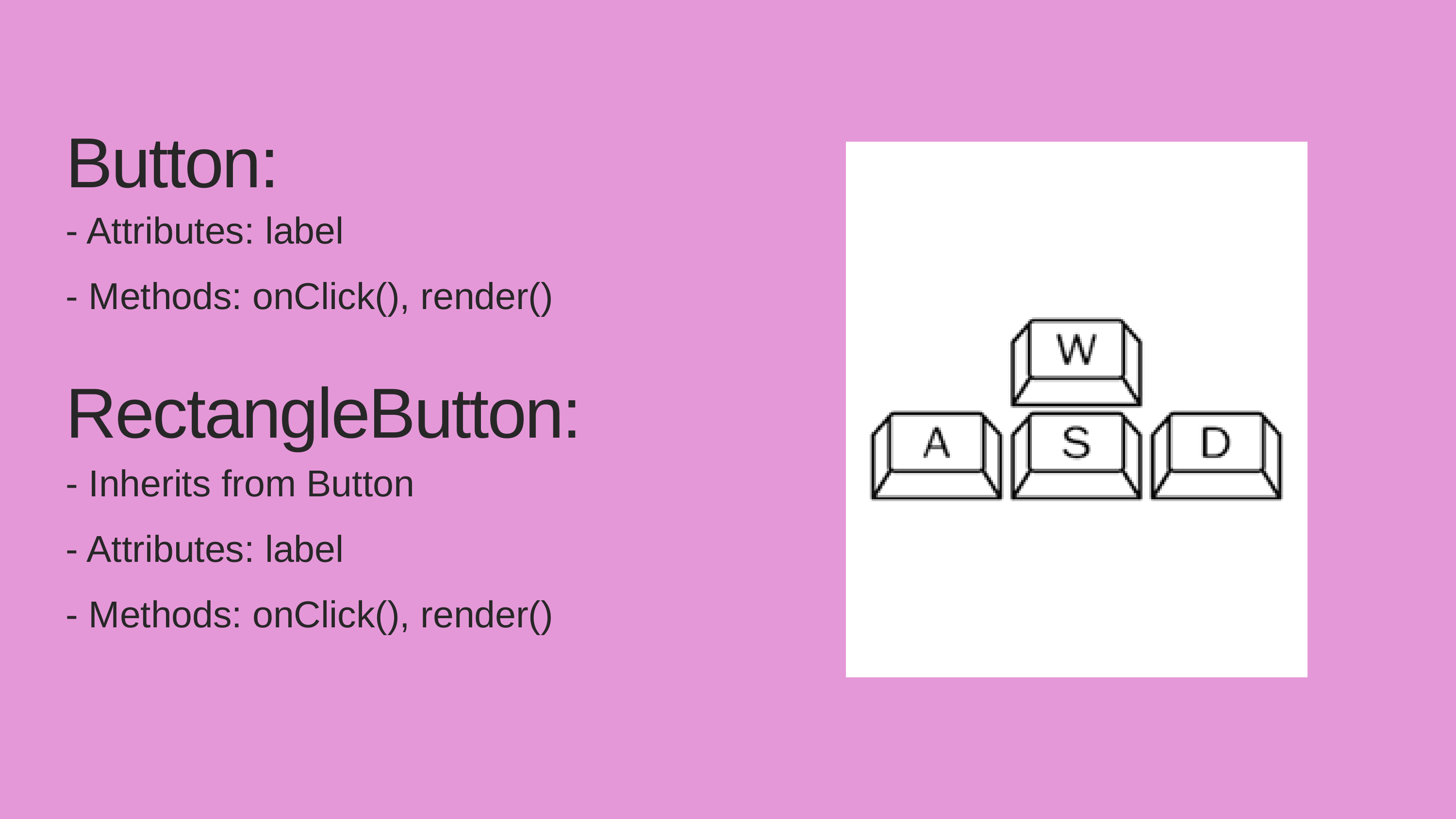

Button:

- Attributes: label
- Methods: onClick(), render()
RectangleButton:
- Inherits from Button
- Attributes: label
- Methods: onClick(), render()